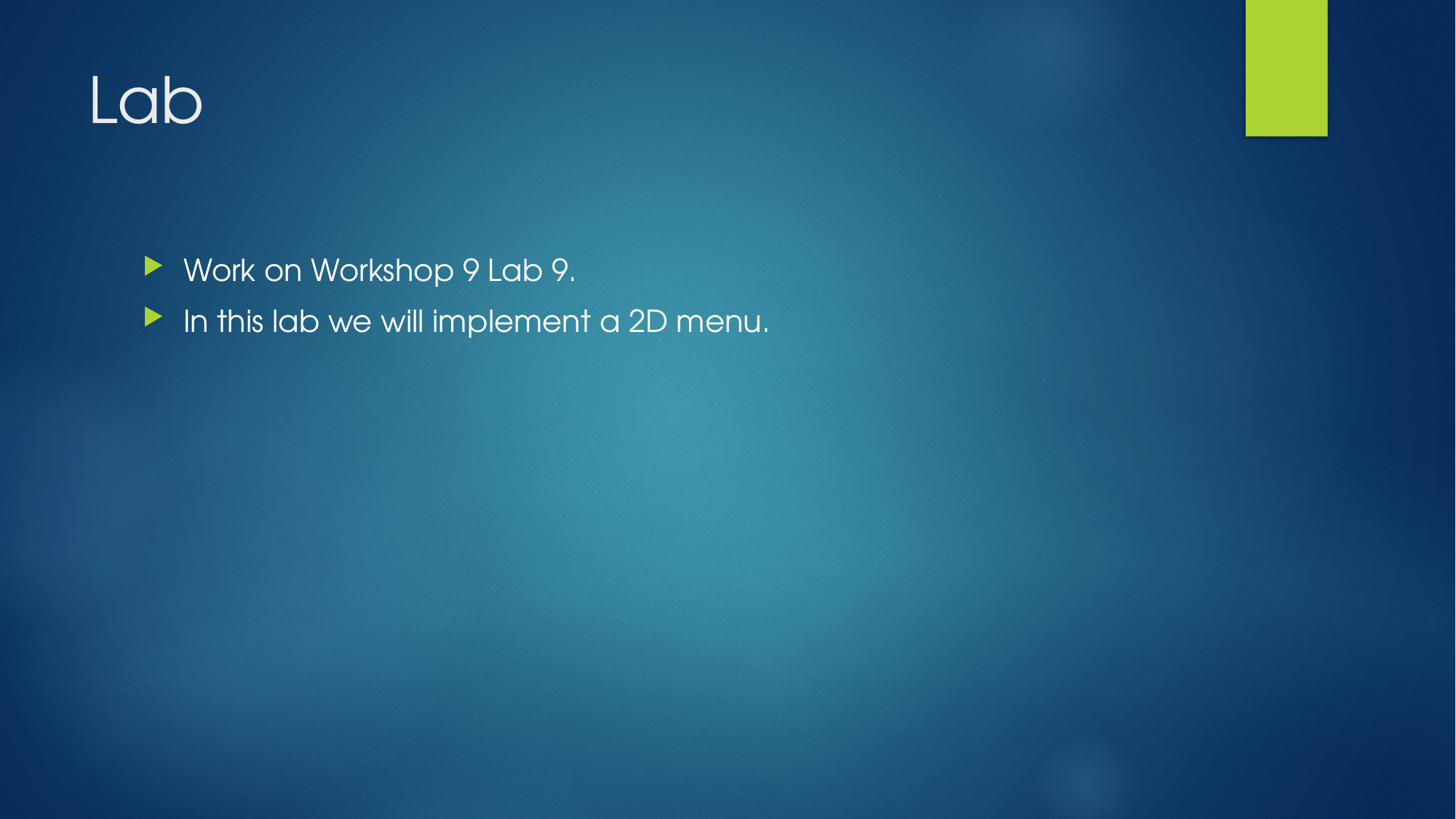

# Lab
Work on Workshop 9 Lab 9.
In this lab we will implement a 2D menu.